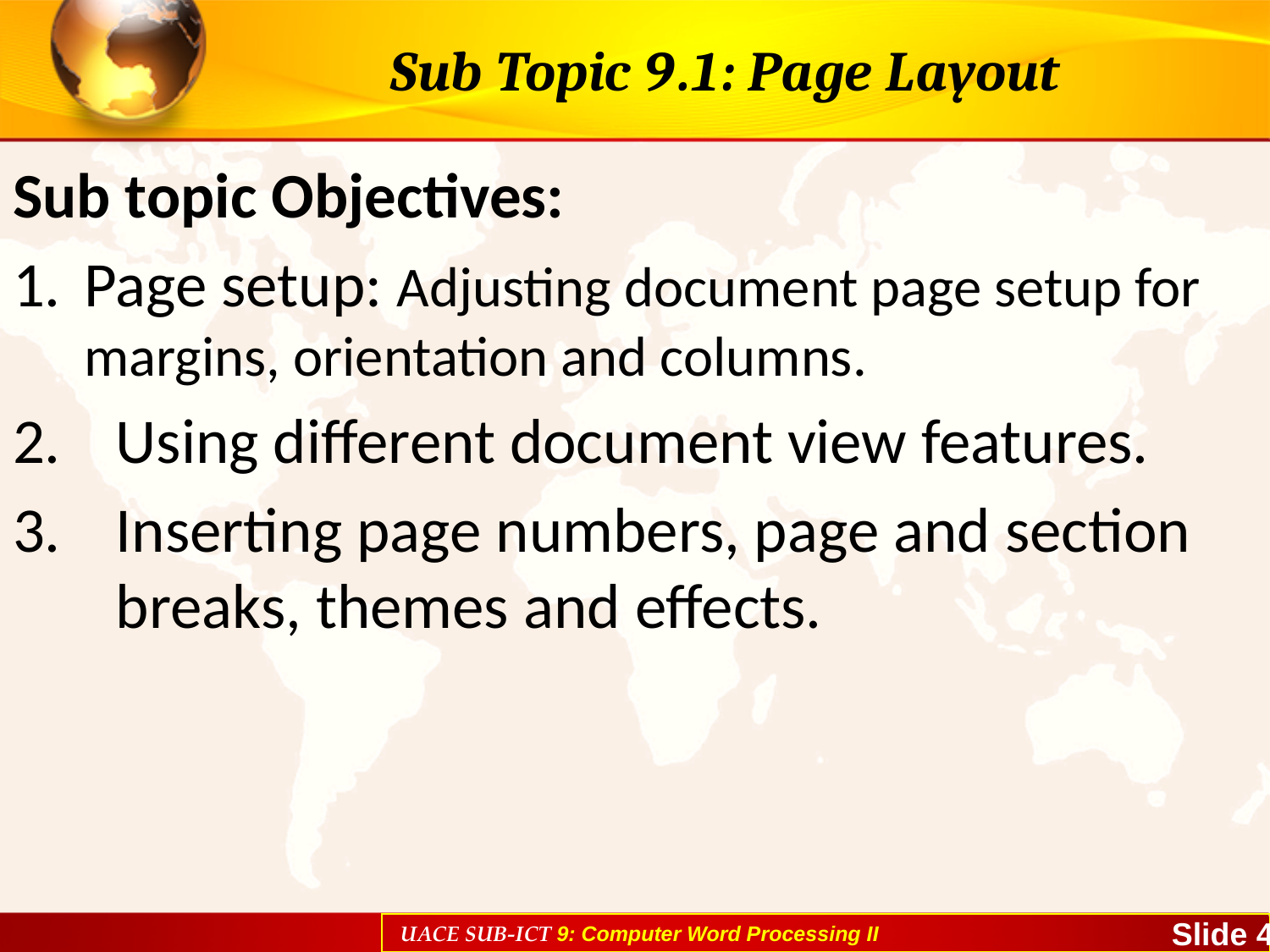

# Sub Topic 9.1: Page Layout
Sub topic Objectives:
Page setup: Adjusting document page setup for margins, orientation and columns.
Using different document view features.
Inserting page numbers, page and section breaks, themes and effects.